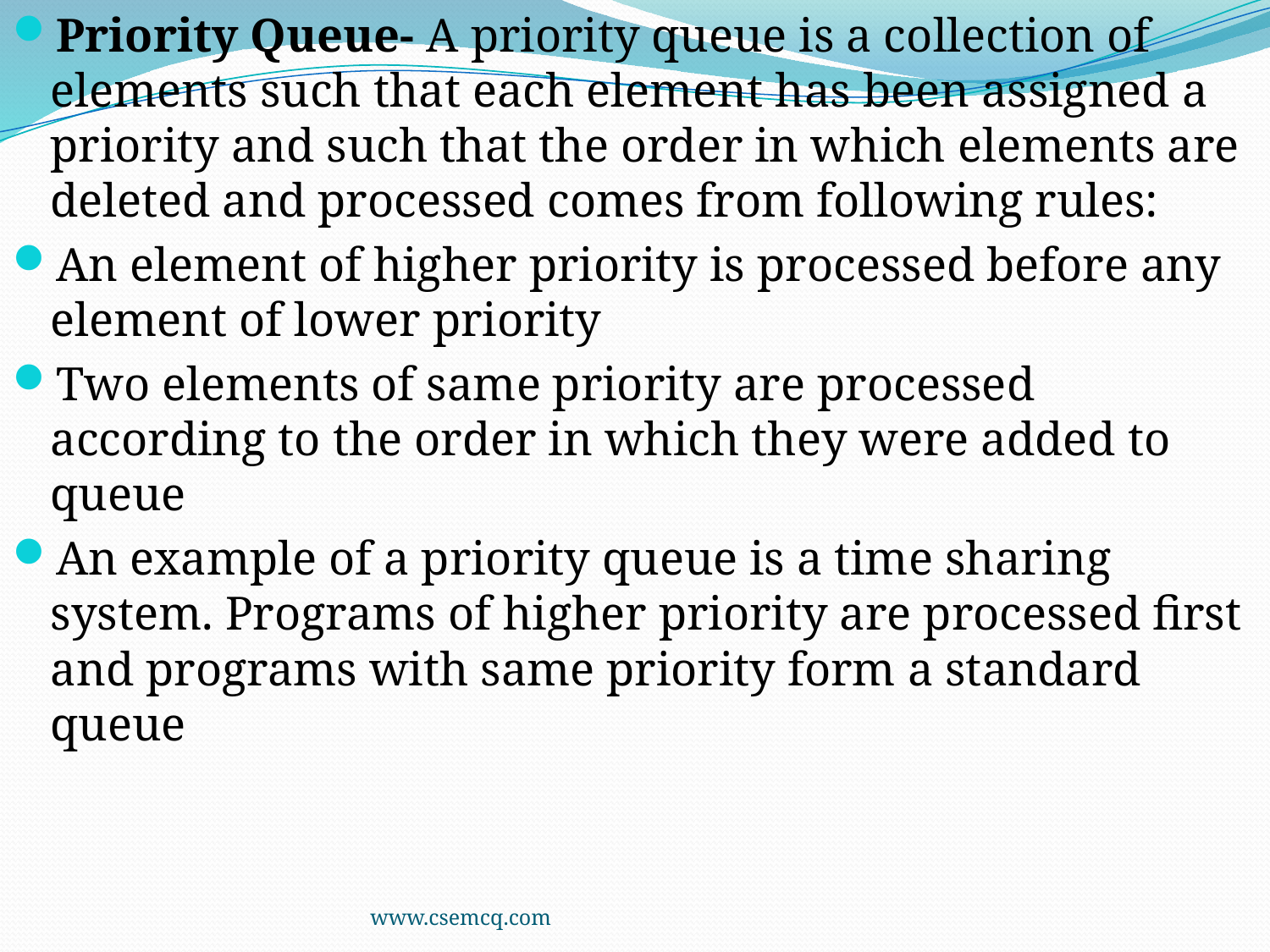

Priority Queue- A priority queue is a collection of elements such that each element has been assigned a priority and such that the order in which elements are deleted and processed comes from following rules:
An element of higher priority is processed before any element of lower priority
Two elements of same priority are processed according to the order in which they were added to queue
An example of a priority queue is a time sharing system. Programs of higher priority are processed first and programs with same priority form a standard queue
www.csemcq.com